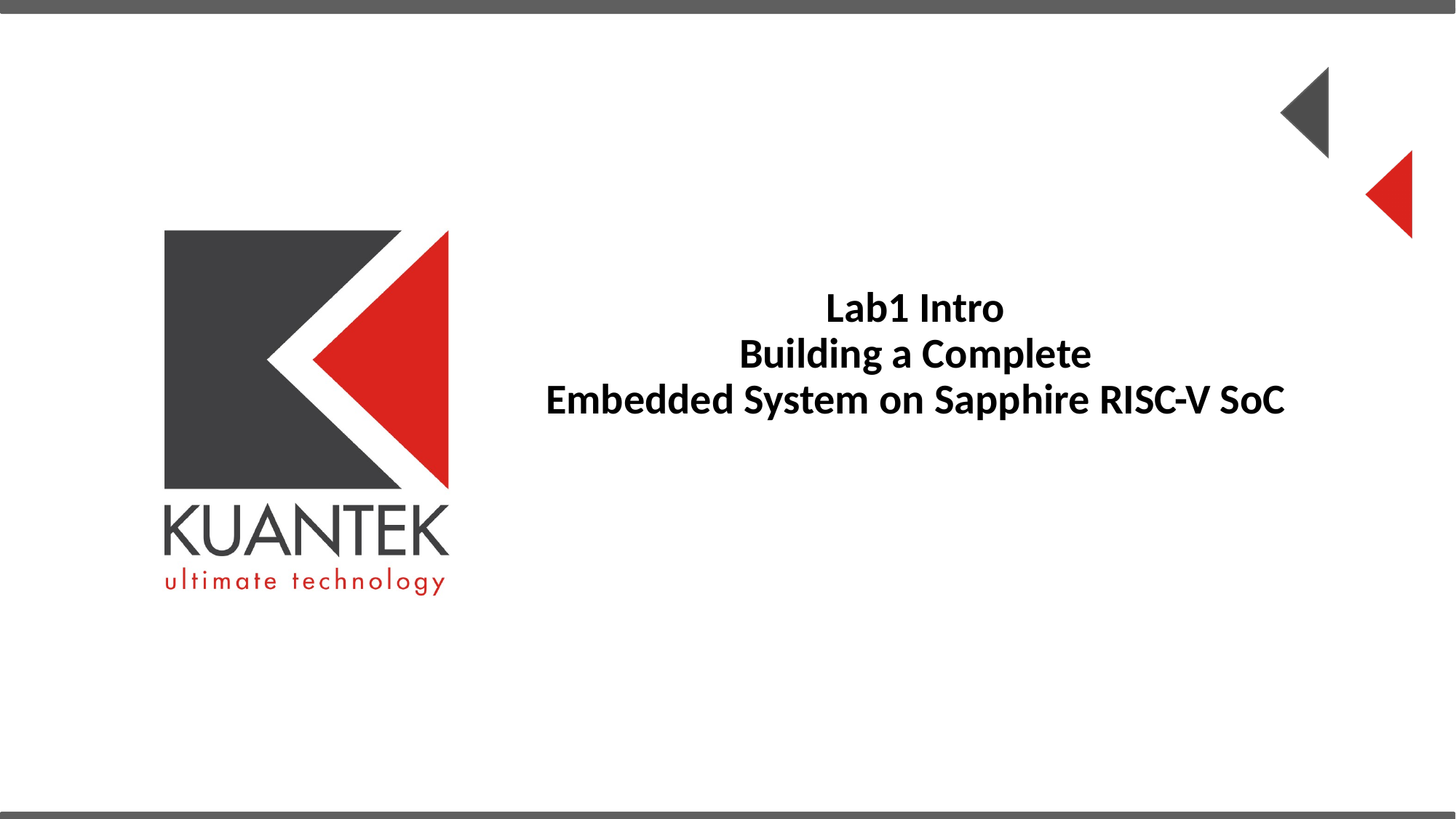

# Lab1 Intro Building a Complete Embedded System on Sapphire RISC-V SoC